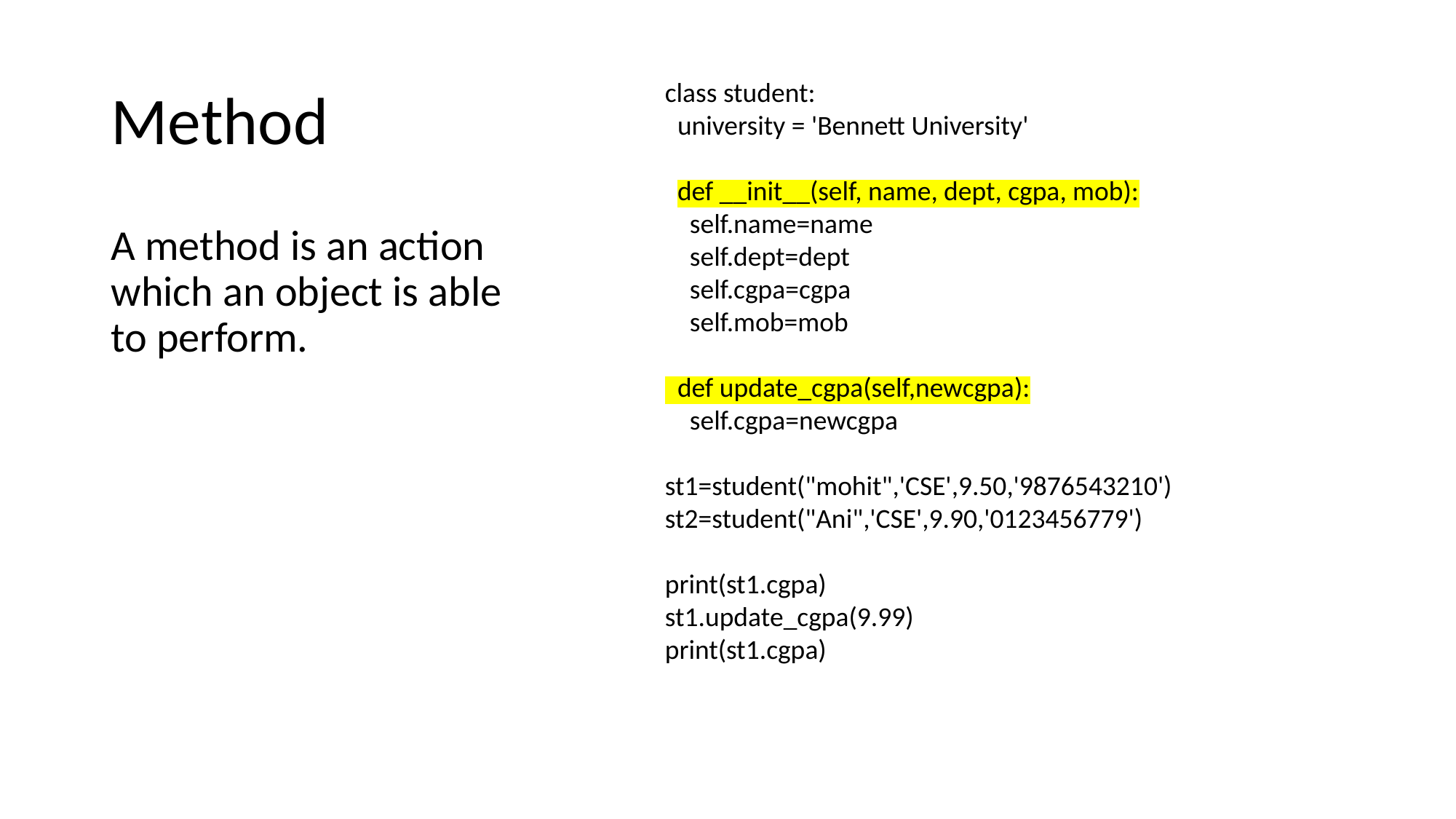

# Method
class student:
  university = 'Bennett University'

  def __init__(self, name, dept, cgpa, mob):
    self.name=name
    self.dept=dept
    self.cgpa=cgpa
    self.mob=mob

  def update_cgpa(self,newcgpa):
    self.cgpa=newcgpa

st1=student("mohit",'CSE',9.50,'9876543210')
st2=student("Ani",'CSE',9.90,'0123456779')

print(st1.cgpa)
st1.update_cgpa(9.99)
print(st1.cgpa)
A method is an action which an object is able to perform.